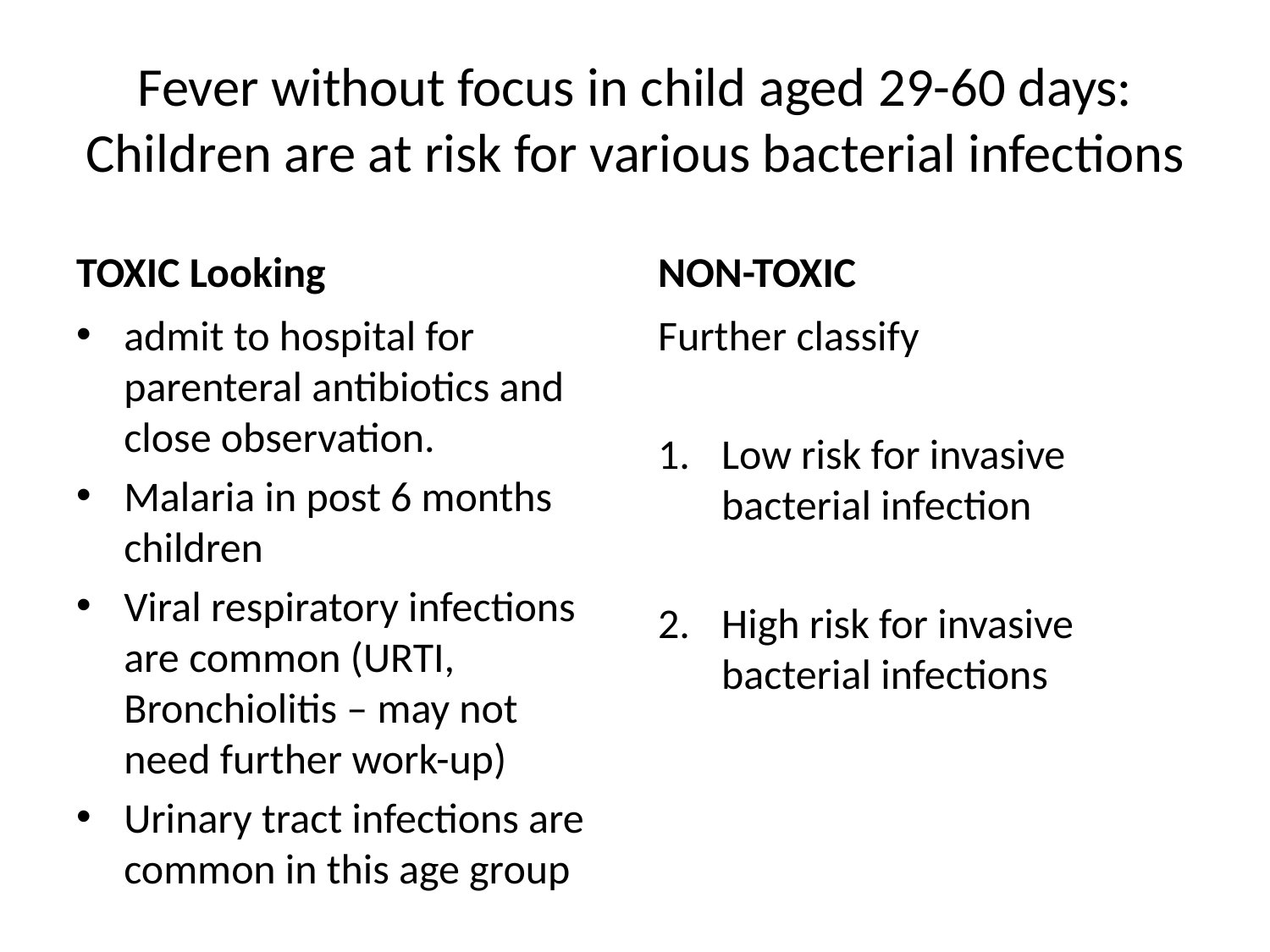

# Fever without focus in child aged 29-60 days: Children are at risk for various bacterial infections
Toxic Looking
Non-toxic
admit to hospital for parenteral antibiotics and close observation.
Malaria in post 6 months children
Viral respiratory infections are common (URTI, Bronchiolitis – may not need further work-up)
Urinary tract infections are common in this age group
Further classify

Low risk for invasive bacterial infection

High risk for invasive bacterial infections